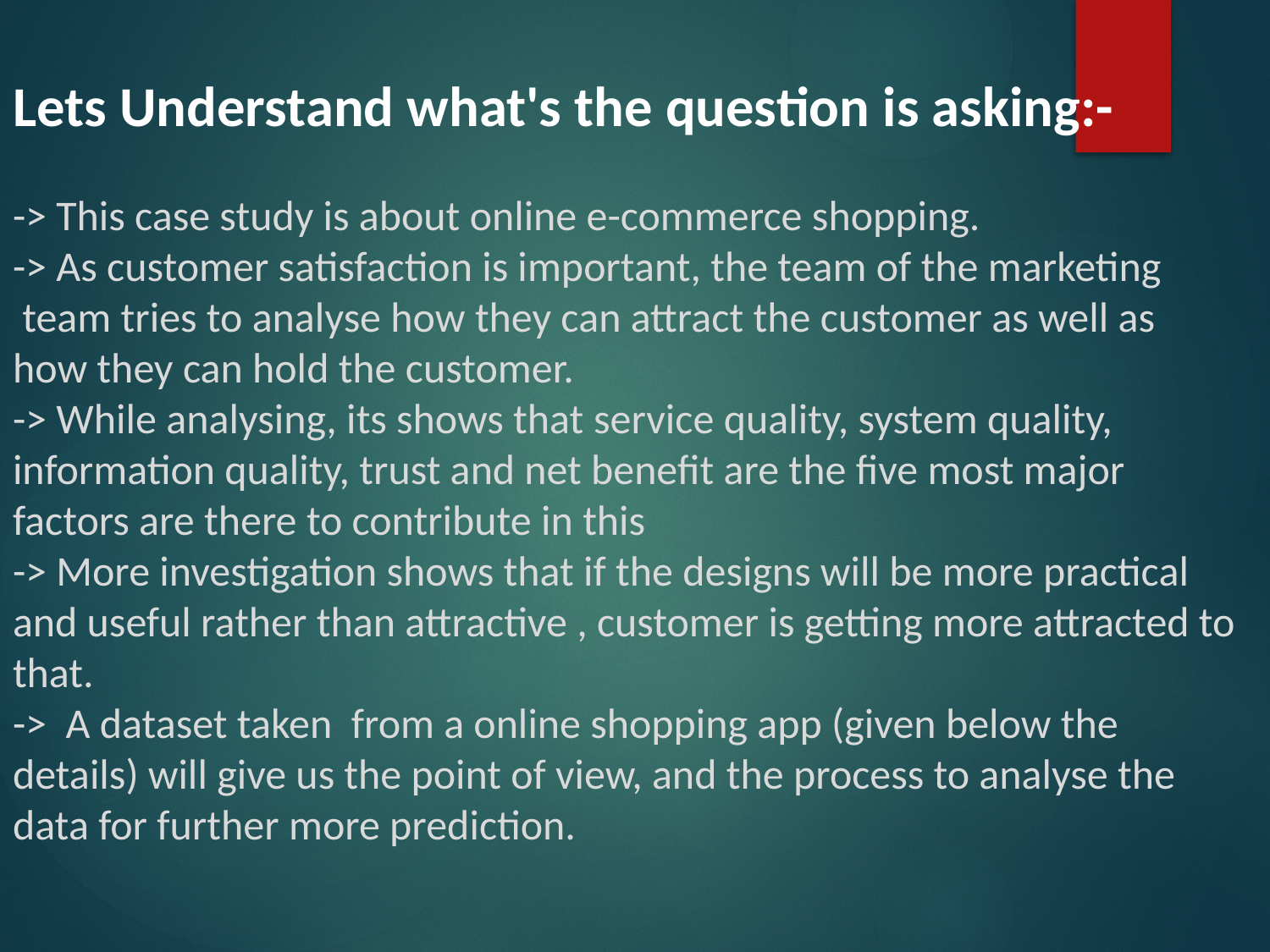

Lets Understand what's the question is asking:-
-> This case study is about online e-commerce shopping.
-> As customer satisfaction is important, the team of the marketing         team tries to analyse how they can attract the customer as well as how they can hold the customer.
-> While analysing, its shows that service quality, system quality, information quality, trust and net benefit are the five most major factors are there to contribute in this
-> More investigation shows that if the designs will be more practical and useful rather than attractive , customer is getting more attracted to that.
->  A dataset taken  from a online shopping app (given below the details) will give us the point of view, and the process to analyse the data for further more prediction.